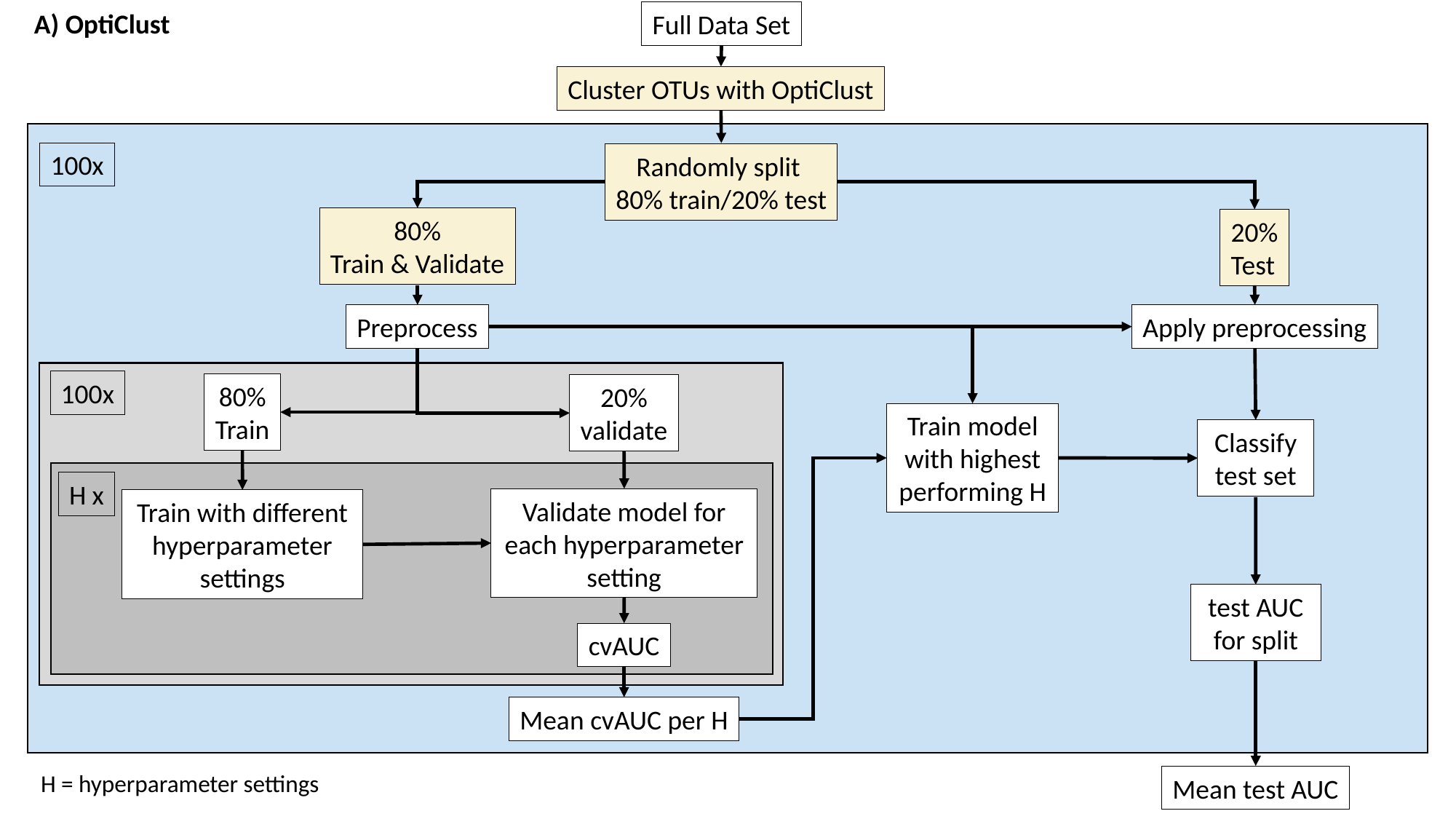

A) OptiClust
Full Data Set
Cluster OTUs with OptiClust

100x
Randomly split
80% train/20% test
80%
Train & Validate
20%
Test
Preprocess
Apply preprocessing

100x
80%
Train
20%
validate
Train model with highest performing H
Classify test set

H x
Validate model for each hyperparameter setting
Train with different hyperparameter settings
test AUC for split
cvAUC
Mean cvAUC per H
H = hyperparameter settings
Mean test AUC